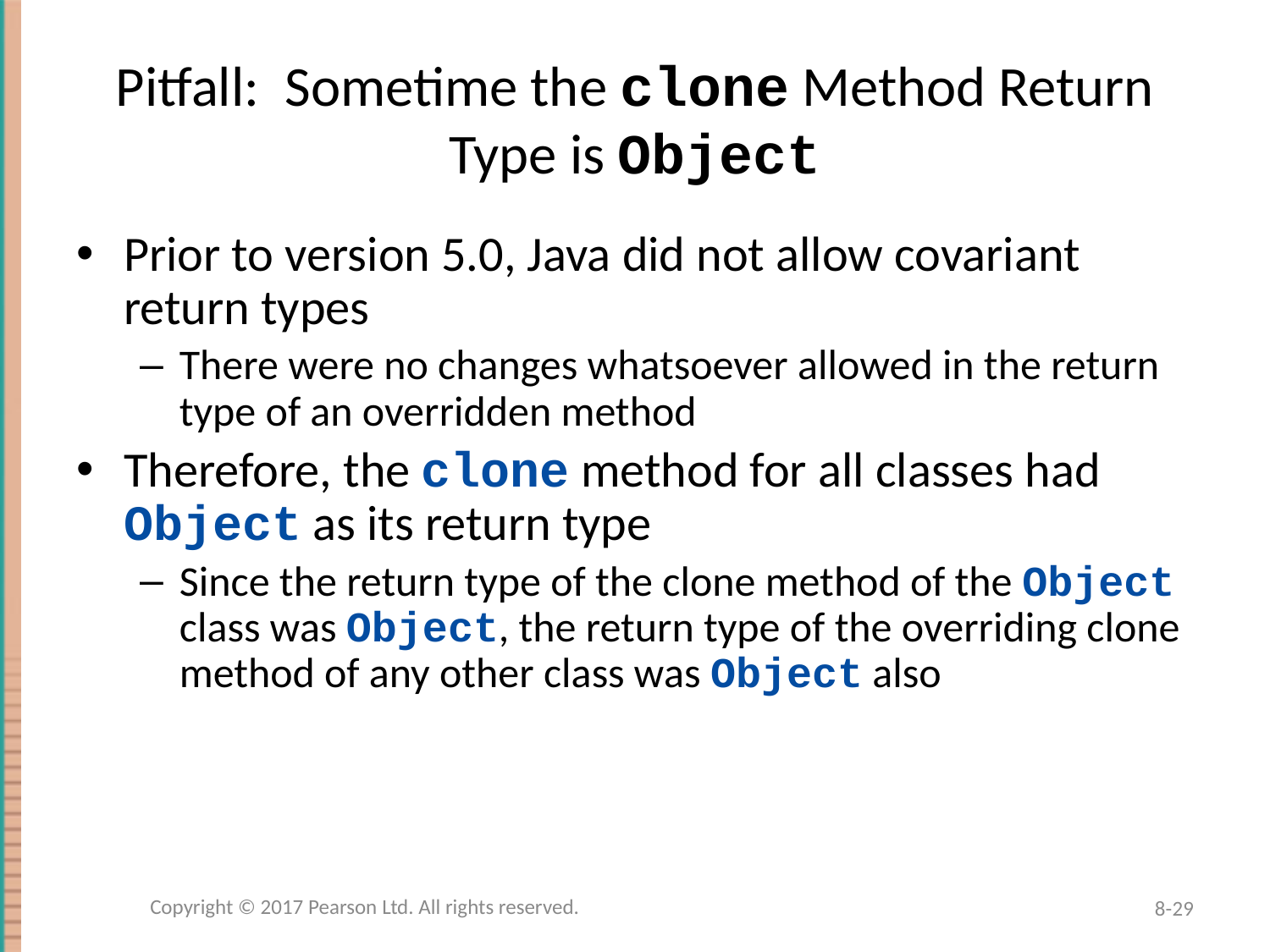

# Pitfall:  Sometime the clone Method Return Type is Object
Prior to version 5.0, Java did not allow covariant return types
There were no changes whatsoever allowed in the return type of an overridden method
Therefore, the clone method for all classes had Object as its return type
Since the return type of the clone method of the Object class was Object, the return type of the overriding clone method of any other class was Object also
Copyright © 2017 Pearson Ltd. All rights reserved.
8-29